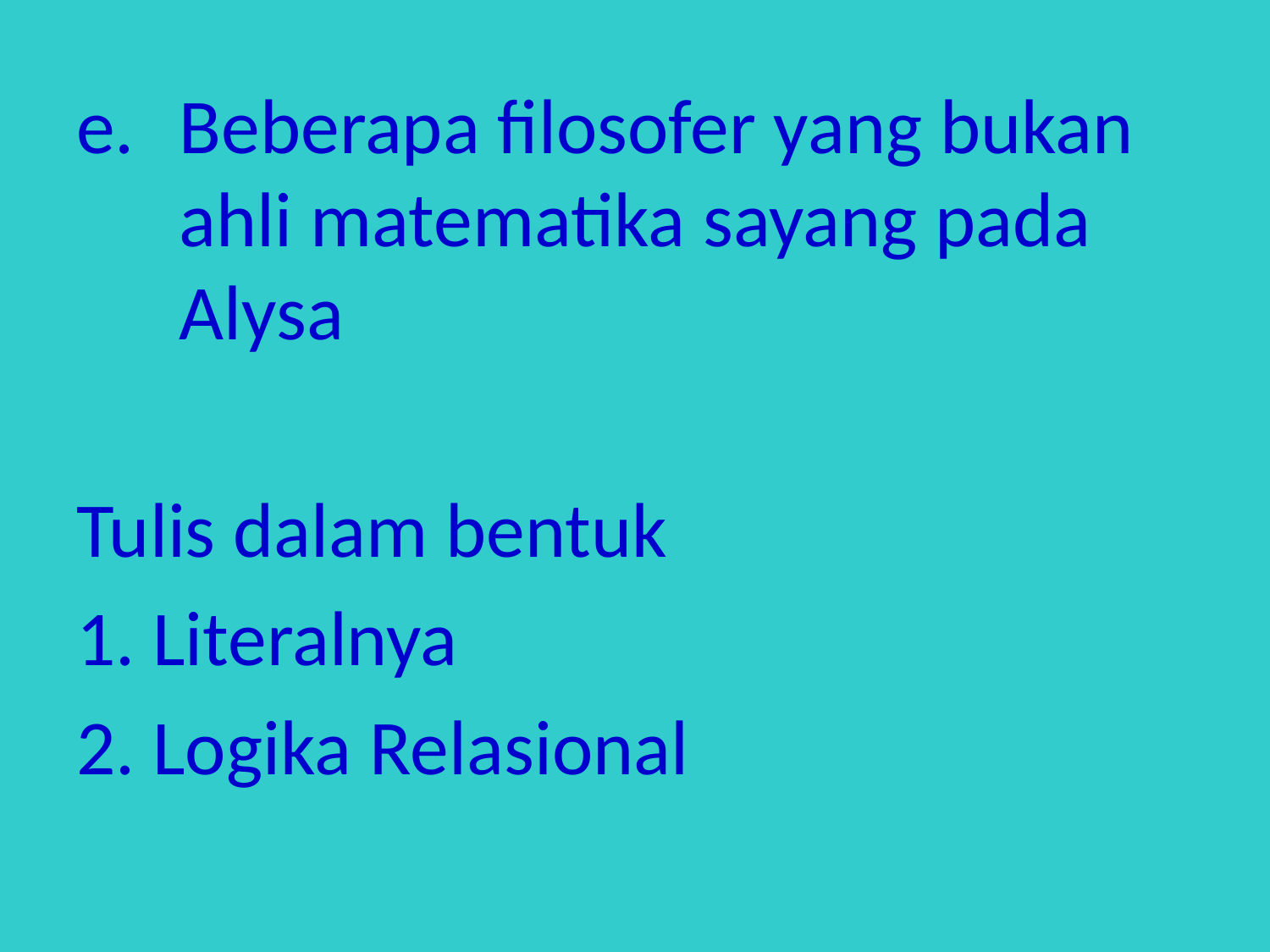

e. 	Beberapa filosofer yang bukan ahli matematika sayang pada Alysa

Tulis dalam bentuk
1. Literalnya
2. Logika Relasional